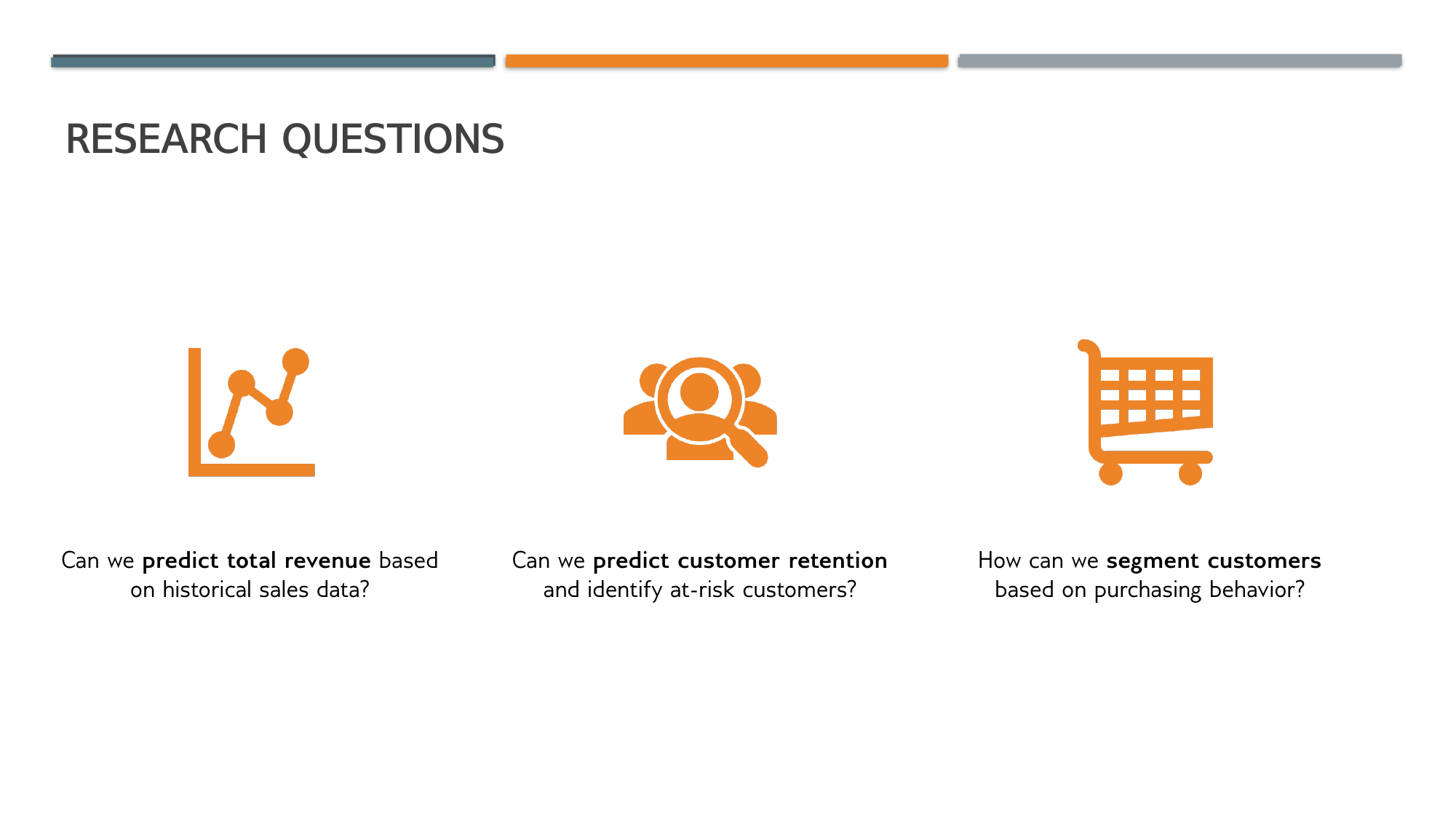

# Research Questions
Can we predict total revenue based on historical sales data?
Can we predict customer retention and identify at-risk customers?
How can we segment customers based on purchasing behavior?